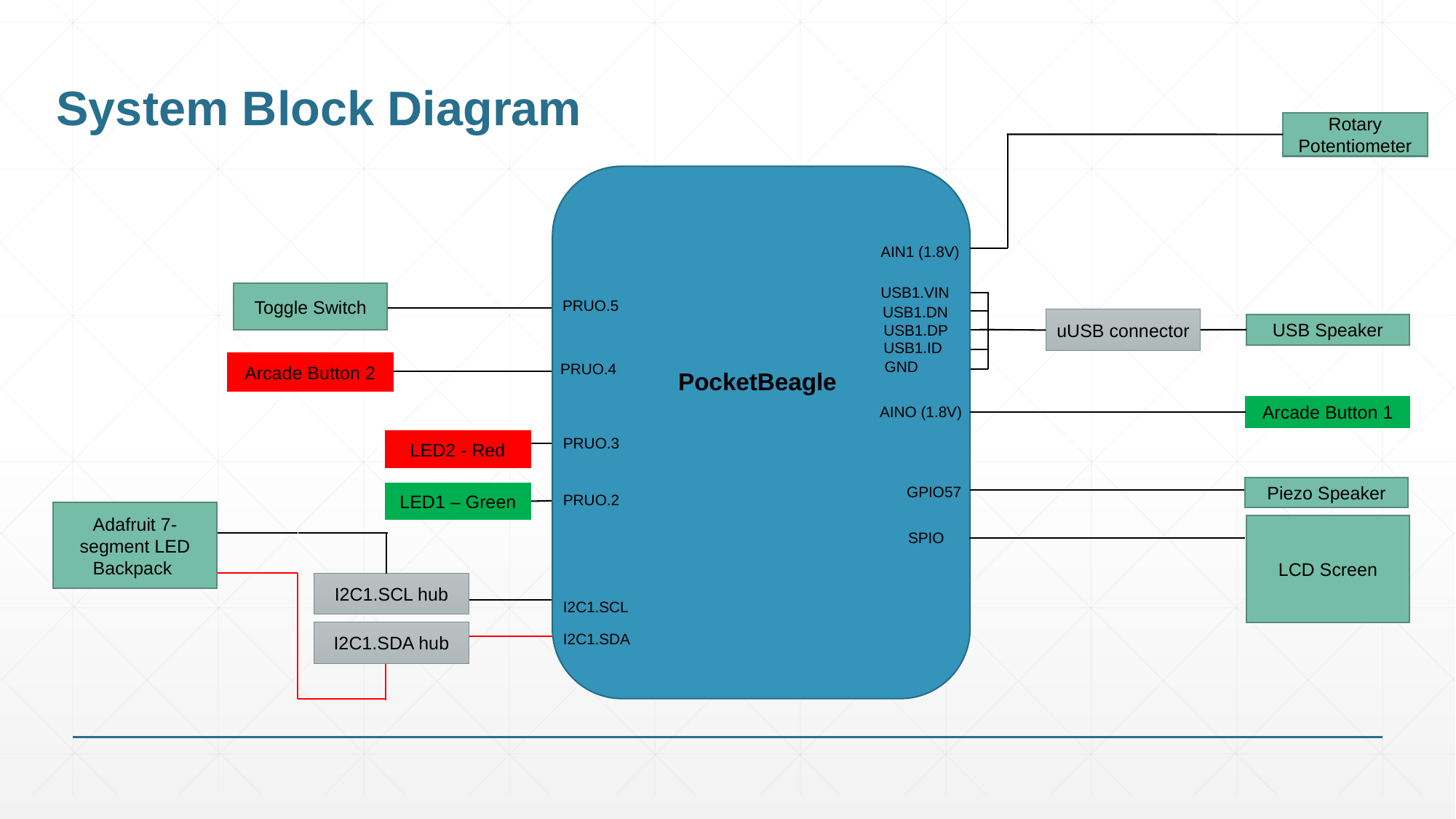

# System Block Diagram
Rotary Potentiometer

AIN1 (1.8V)
USB1.VIN
Toggle Switch
PRUO.5
USB1.DN
uUSB connector
USB Speaker
USB1.DP
USB1.ID
GND
Arcade Button 2
PRUO.4
PocketBeagle
AINO (1.8V)
Arcade Button 1
PRUO.3
LED2 - Red
GPIO57
Piezo Speaker
LED1 – Green
PRUO.2
Adafruit 7-segment LED Backpack
LCD Screen
SPIO
I2C1.SCL hub
I2C1.SCL
I2C1.SDA hub
I2C1.SDA